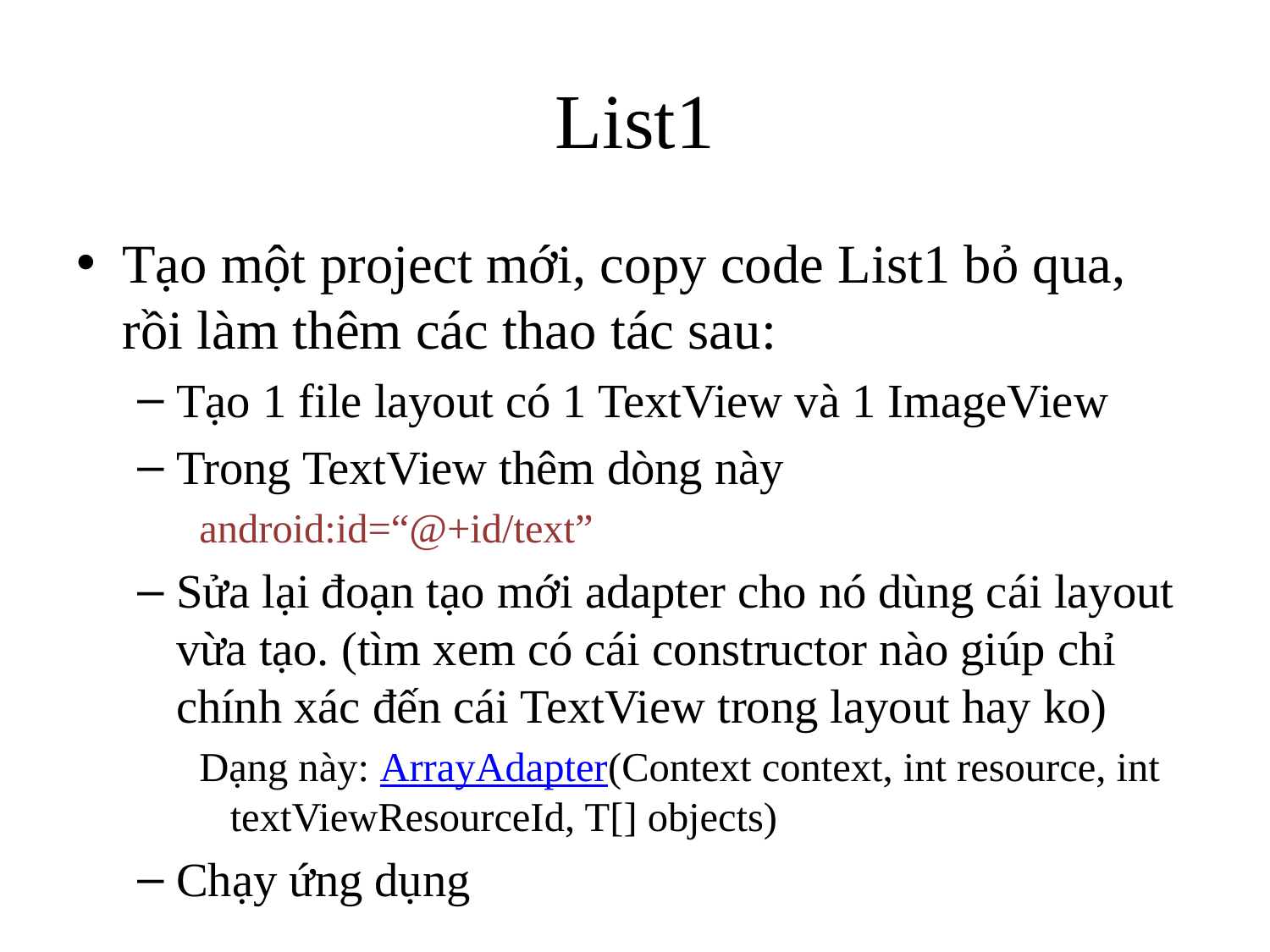

# List1
Tạo một project mới, copy code List1 bỏ qua, rồi làm thêm các thao tác sau:
Tạo 1 file layout có 1 TextView và 1 ImageView
Trong TextView thêm dòng này
android:id=“@+id/text”
Sửa lại đoạn tạo mới adapter cho nó dùng cái layout vừa tạo. (tìm xem có cái constructor nào giúp chỉ chính xác đến cái TextView trong layout hay ko)
Dạng này: ArrayAdapter(Context context, int resource, int textViewResourceId, T[] objects)
Chạy ứng dụng